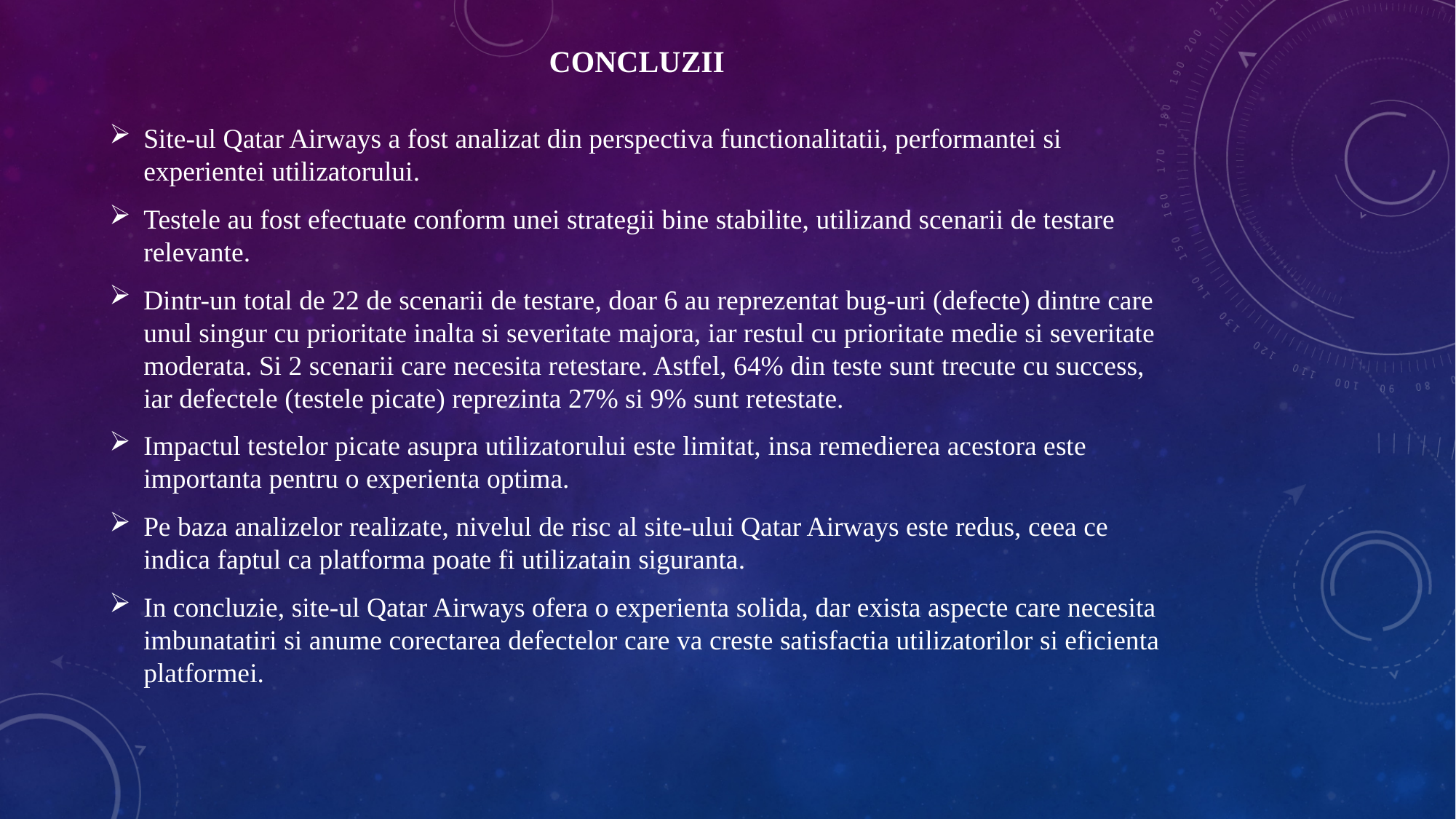

# CONCLUZII
Site-ul Qatar Airways a fost analizat din perspectiva functionalitatii, performantei si experientei utilizatorului.
Testele au fost efectuate conform unei strategii bine stabilite, utilizand scenarii de testare relevante.
Dintr-un total de 22 de scenarii de testare, doar 6 au reprezentat bug-uri (defecte) dintre care unul singur cu prioritate inalta si severitate majora, iar restul cu prioritate medie si severitate moderata. Si 2 scenarii care necesita retestare. Astfel, 64% din teste sunt trecute cu success, iar defectele (testele picate) reprezinta 27% si 9% sunt retestate.
Impactul testelor picate asupra utilizatorului este limitat, insa remedierea acestora este importanta pentru o experienta optima.
Pe baza analizelor realizate, nivelul de risc al site-ului Qatar Airways este redus, ceea ce indica faptul ca platforma poate fi utilizatain siguranta.
In concluzie, site-ul Qatar Airways ofera o experienta solida, dar exista aspecte care necesita imbunatatiri si anume corectarea defectelor care va creste satisfactia utilizatorilor si eficienta platformei.